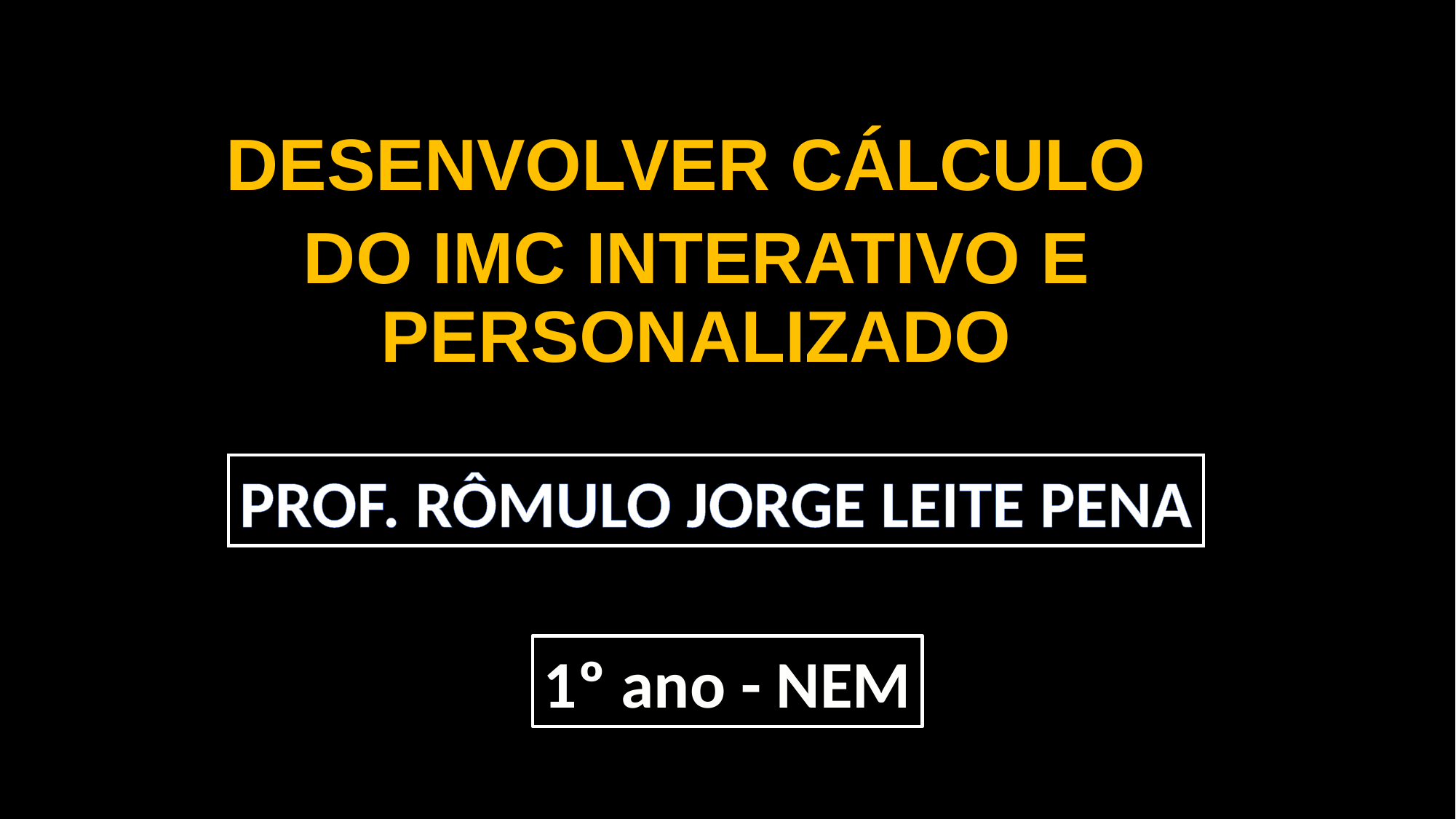

DESENVOLVER CÁLCULO
DO IMC INTERATIVO E PERSONALIZADO
#
PROF. RÔMULO JORGE LEITE PENA
1º ano - NEM